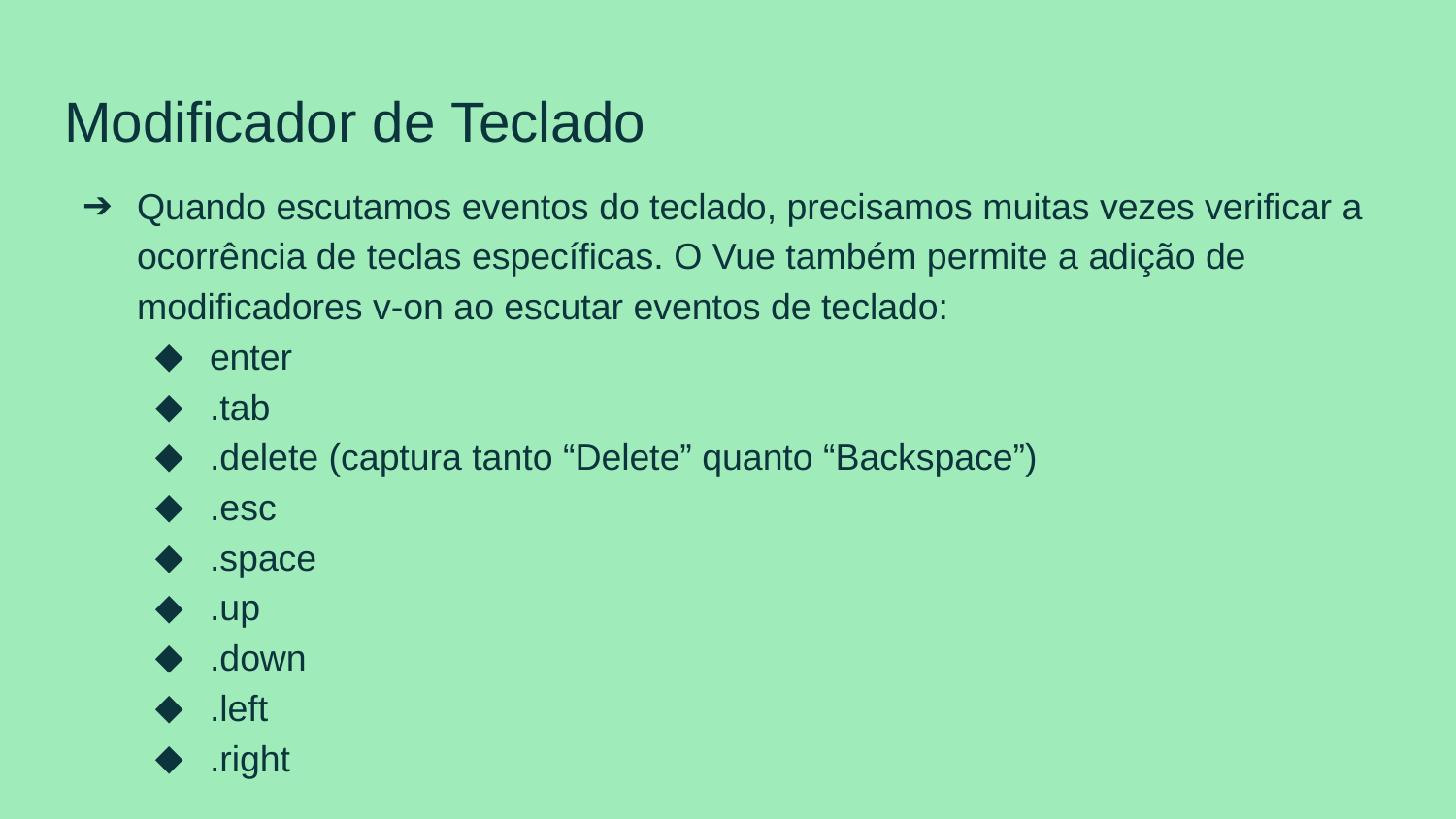

# Modificador de Teclado
Quando escutamos eventos do teclado, precisamos muitas vezes verificar a ocorrência de teclas específicas. O Vue também permite a adição de modificadores v-on ao escutar eventos de teclado:
enter
.tab
.delete (captura tanto “Delete” quanto “Backspace”)
.esc
.space
.up
.down
.left
.right